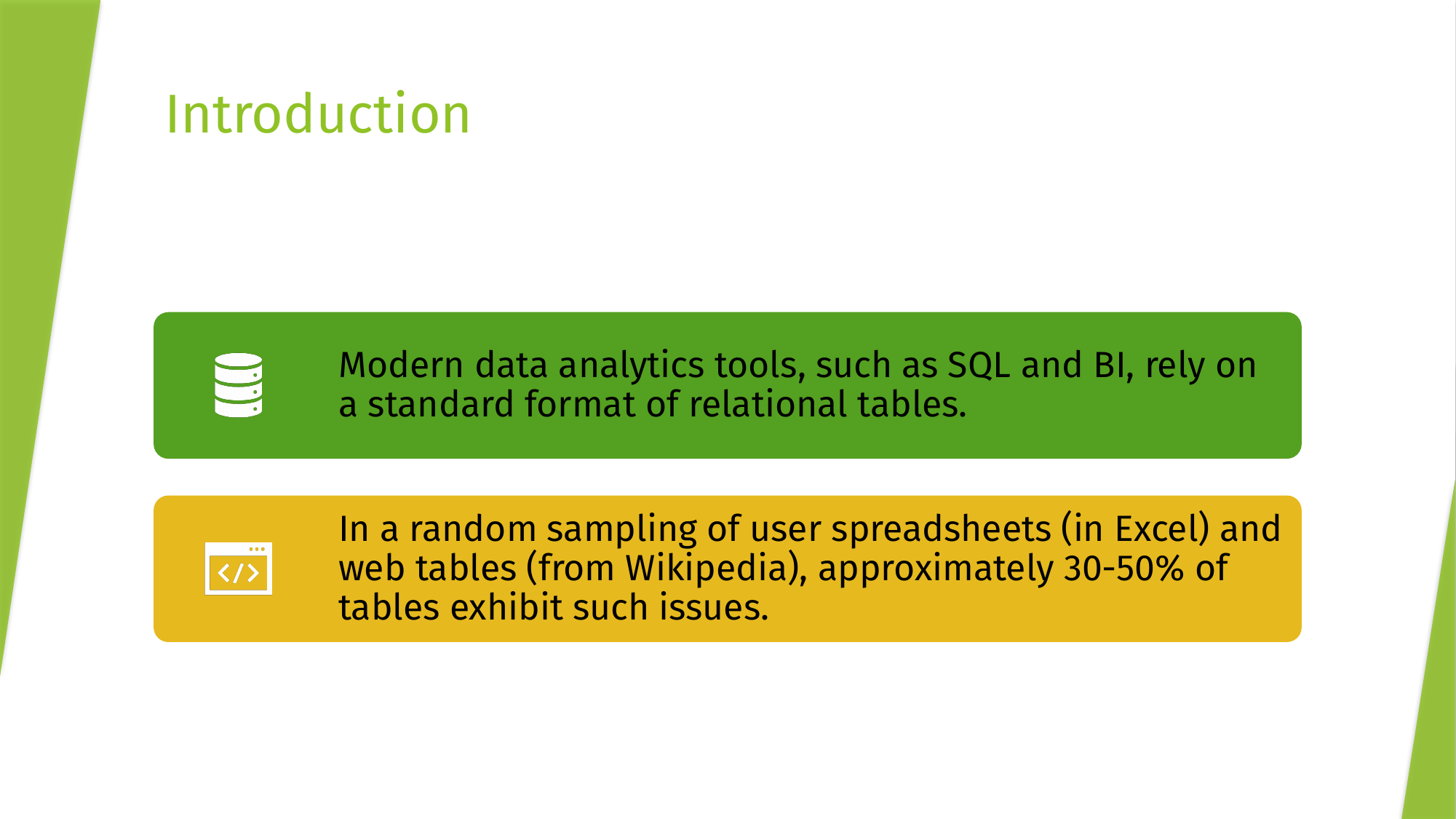

# Introduction
Modern data analytics tools, such as SQL and BI, rely on a standard format of relational tables.
In a random sampling of user spreadsheets (in Excel) and web tables (from Wikipedia), approximately 30-50% of tables exhibit such issues.